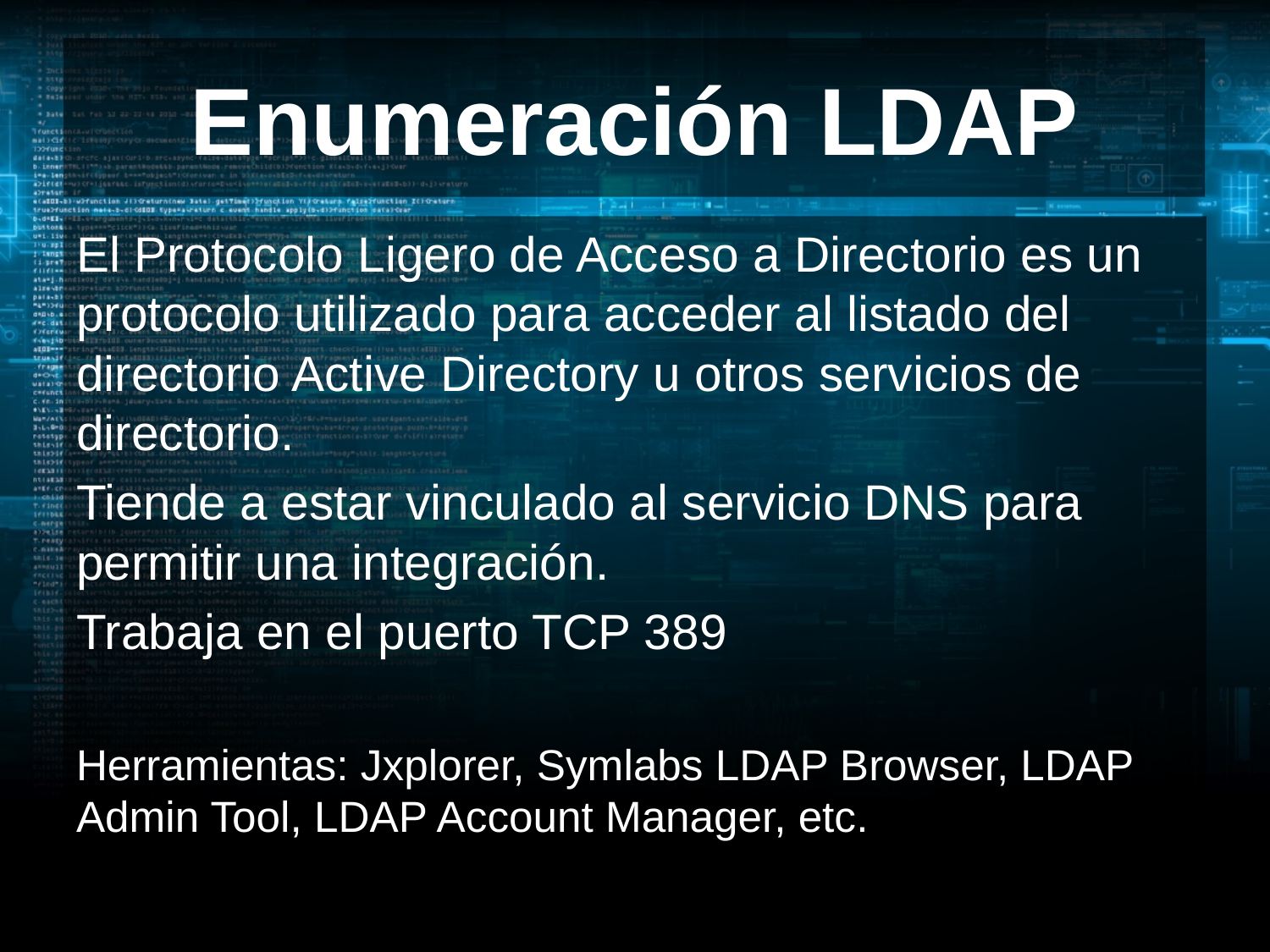

# Enumeración LDAP
El Protocolo Ligero de Acceso a Directorio es un protocolo utilizado para acceder al listado del directorio Active Directory u otros servicios de directorio.
Tiende a estar vinculado al servicio DNS para permitir una integración.
Trabaja en el puerto TCP 389

Herramientas: Jxplorer, Symlabs LDAP Browser, LDAP Admin Tool, LDAP Account Manager, etc.